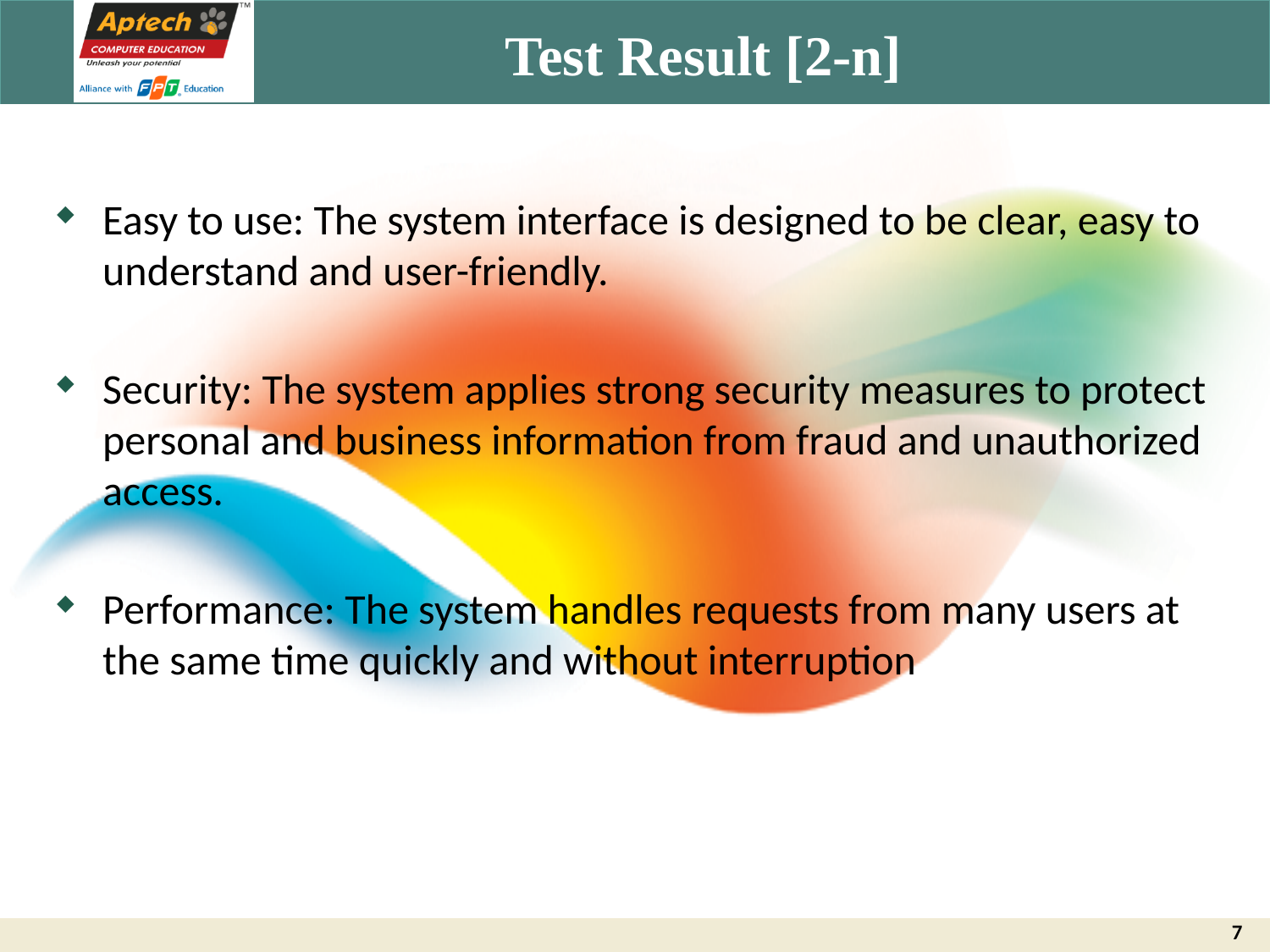

# Test Result [2-n]

Easy to use: The system interface is designed to be clear, easy to understand and user-friendly.

Security: The system applies strong security measures to protect personal and business information from fraud and unauthorized access.

Performance: The system handles requests from many users at the same time quickly and without interruption
7